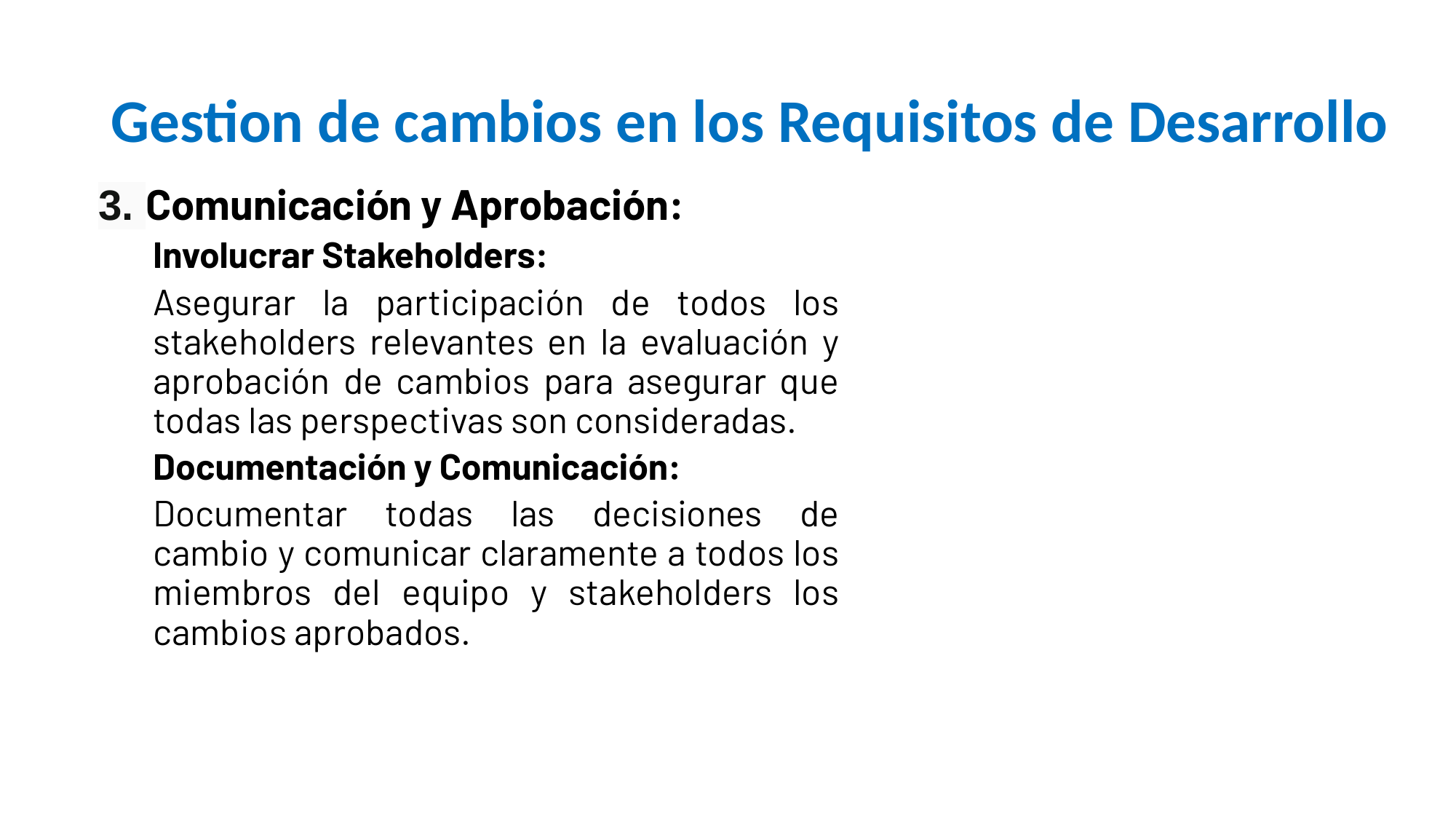

# Gestion de cambios en los Requisitos de Desarrollo
3. Comunicación y Aprobación:
Involucrar Stakeholders:
Asegurar la participación de todos los stakeholders relevantes en la evaluación y aprobación de cambios para asegurar que todas las perspectivas son consideradas.
Documentación y Comunicación:
Documentar todas las decisiones de cambio y comunicar claramente a todos los miembros del equipo y stakeholders los cambios aprobados.